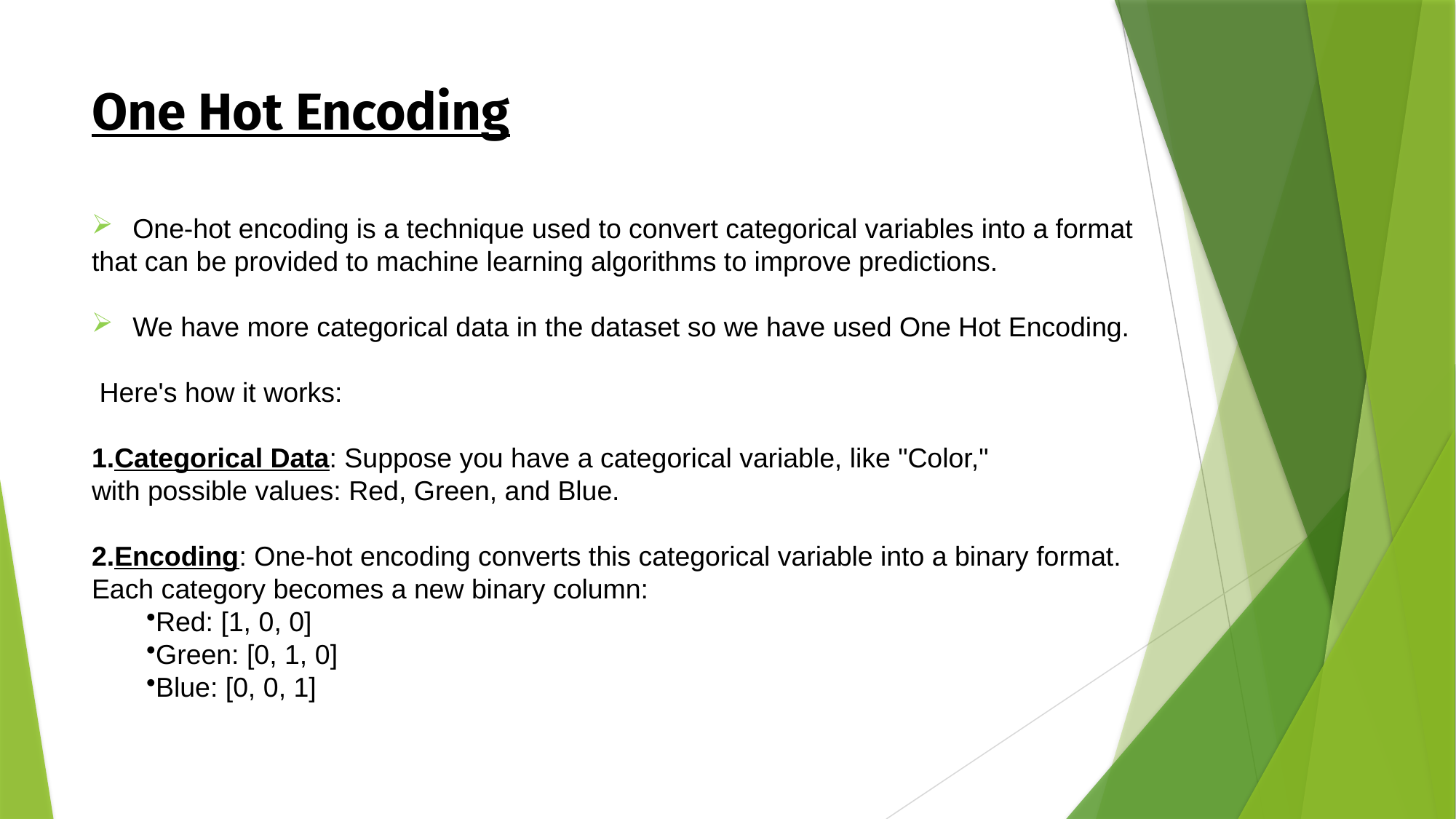

# One Hot Encoding
One-hot encoding is a technique used to convert categorical variables into a format
that can be provided to machine learning algorithms to improve predictions.

We have more categorical data in the dataset so we have used One Hot Encoding.

 Here's how it works:

Categorical Data: Suppose you have a categorical variable, like "Color,"
with possible values: Red, Green, and Blue.

Encoding: One-hot encoding converts this categorical variable into a binary format.
Each category becomes a new binary column:
Red: [1, 0, 0]
Green: [0, 1, 0]
Blue: [0, 0, 1]